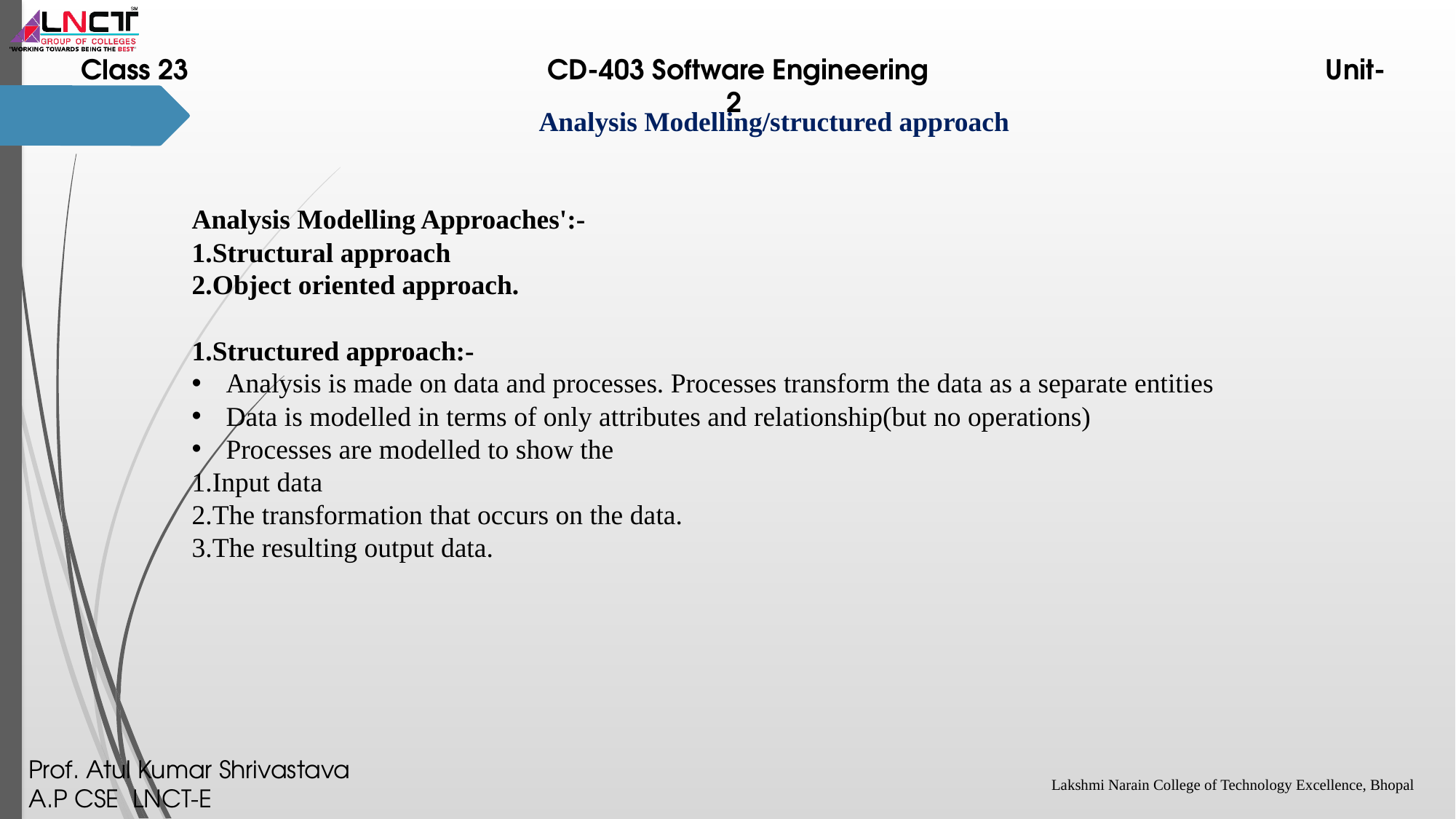

Analysis Modelling Approaches':-
1.Structural approach
2.Object oriented approach.

1.Structured approach:-
Analysis is made on data and processes. Processes transform the data as a separate entities
Data is modelled in terms of only attributes and relationship(but no operations)
Processes are modelled to show the
1.Input data
2.The transformation that occurs on the data.
3.The resulting output data.